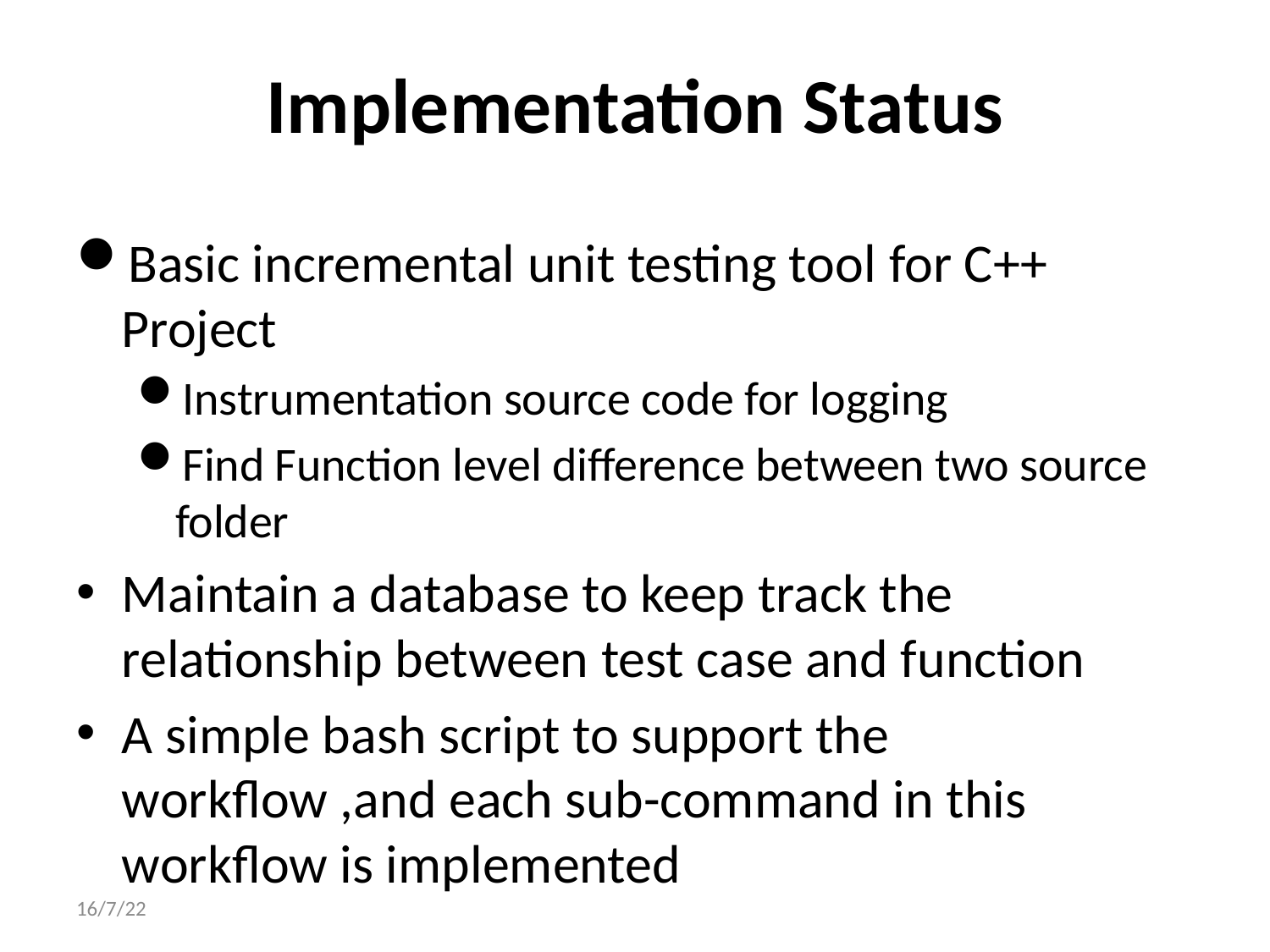

# Implementation Status
Basic incremental unit testing tool for C++ Project
Instrumentation source code for logging
Find Function level difference between two source folder
Maintain a database to keep track the relationship between test case and function
A simple bash script to support the workflow ,and each sub-command in this workflow is implemented
16/7/22